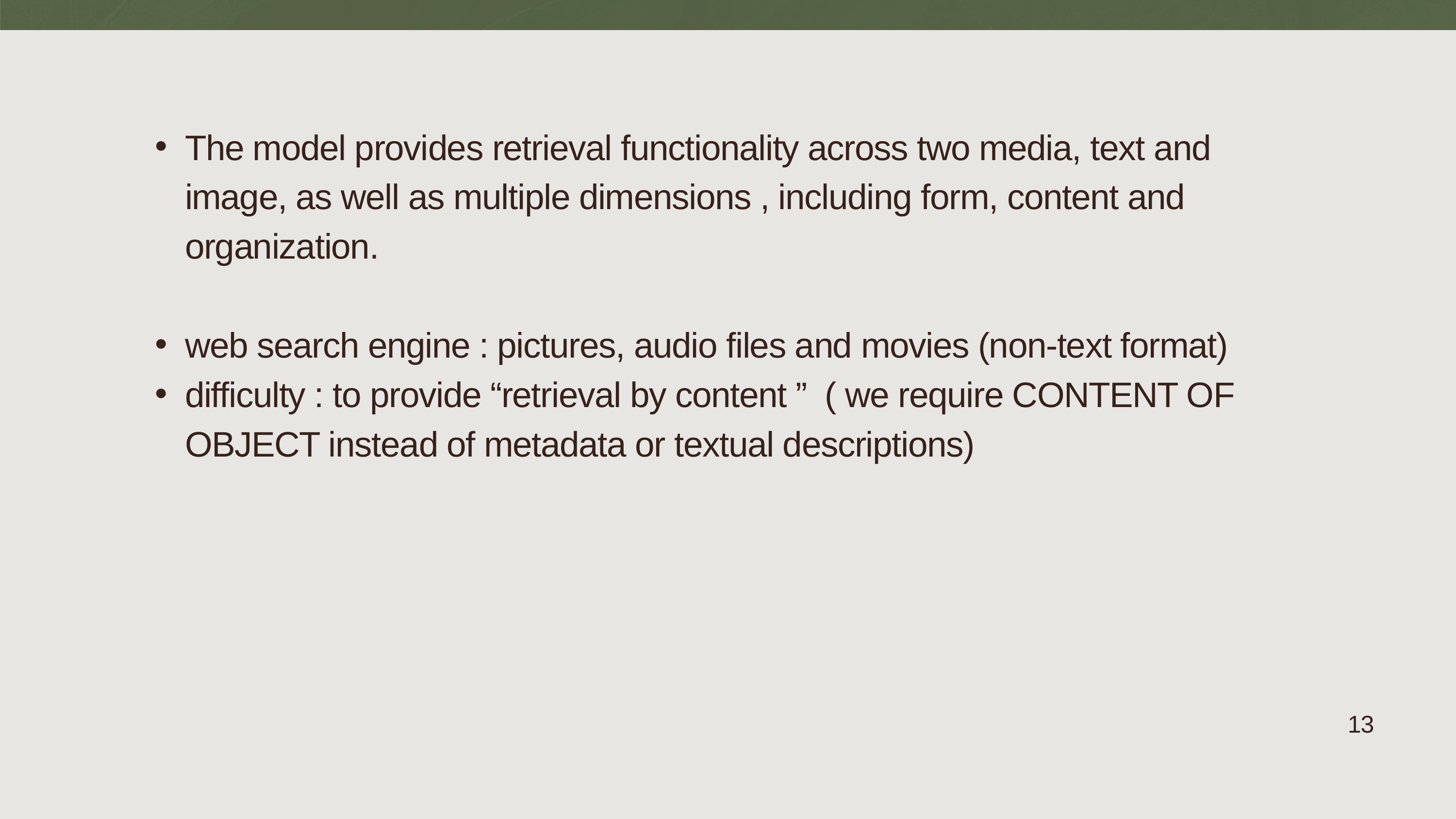

The model provides retrieval functionality across two media, text and image, as well as multiple dimensions , including form, content and organization.

web search engine : pictures, audio files and movies (non-text format)
difficulty : to provide “retrieval by content ”  ( we require CONTENT OF OBJECT instead of metadata or textual descriptions)

13